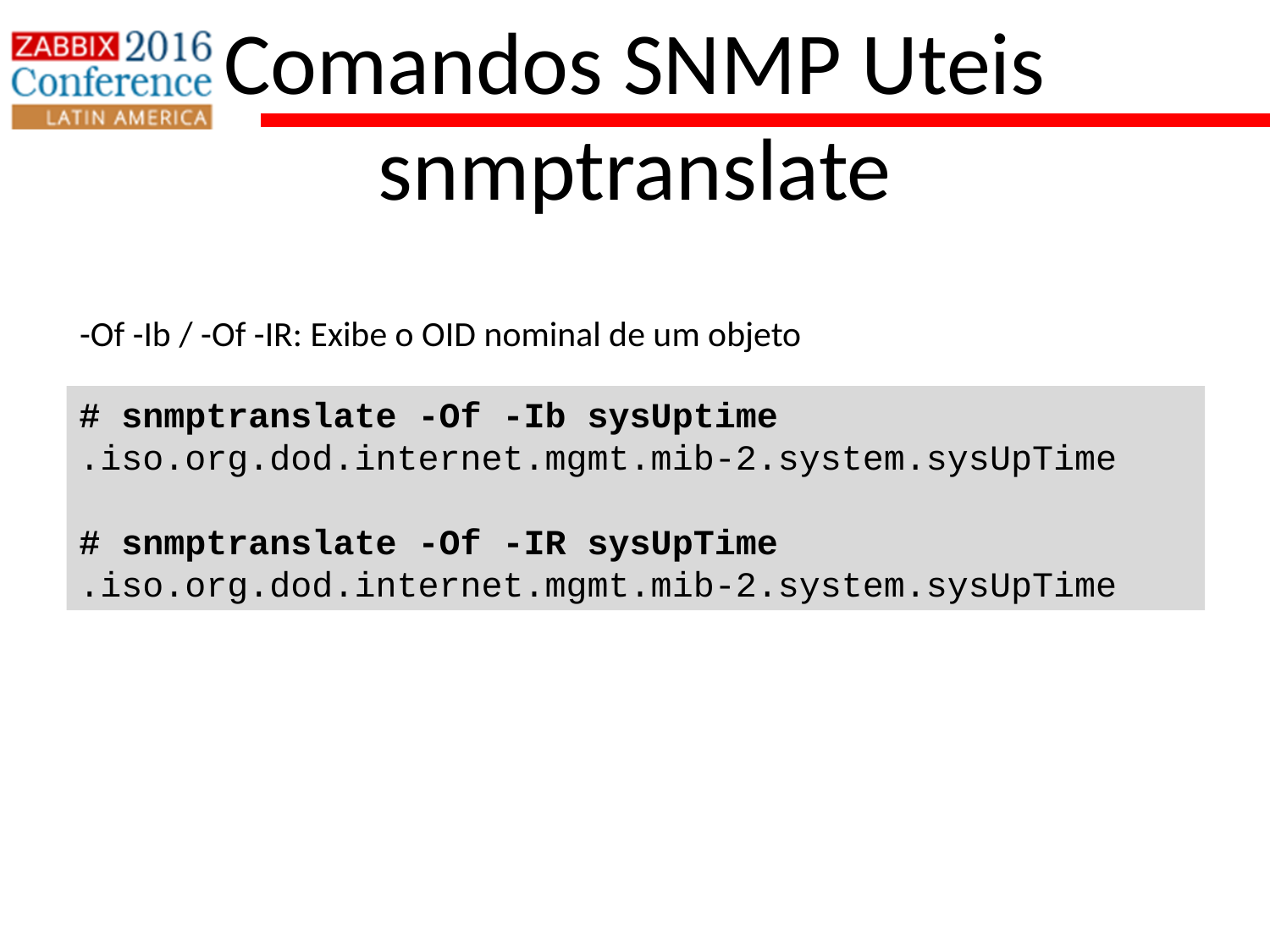

Comandos SNMP Uteis
snmptranslate
-Of -Ib / -Of -IR: Exibe o OID nominal de um objeto
# snmptranslate -Of -Ib sysUptime
.iso.org.dod.internet.mgmt.mib-2.system.sysUpTime

# snmptranslate -Of -IR sysUpTime
.iso.org.dod.internet.mgmt.mib-2.system.sysUpTime